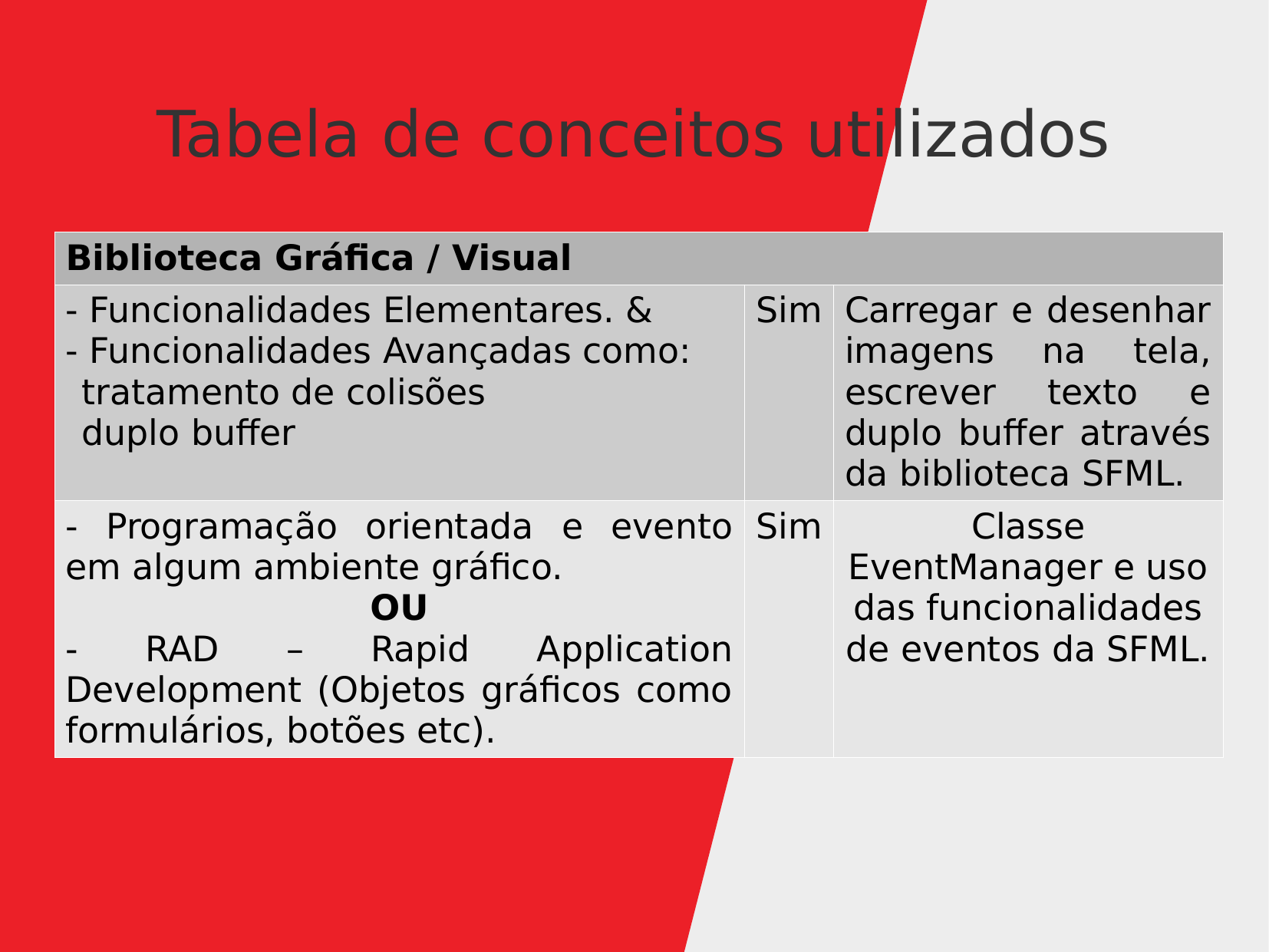

Tabela de conceitos utilizados
| Biblioteca Gráfica / Visual |  |  |
| --- | --- | --- |
| - Funcionalidades Elementares. & - Funcionalidades Avançadas como: tratamento de colisões duplo buffer | Sim | Carregar e desenhar imagens na tela, escrever texto e duplo buffer através da biblioteca SFML. |
| - Programação orientada e evento em algum ambiente gráfico. OU - RAD – Rapid Application Development (Objetos gráficos como formulários, botões etc). | Sim | Classe EventManager e uso das funcionalidades de eventos da SFML. |